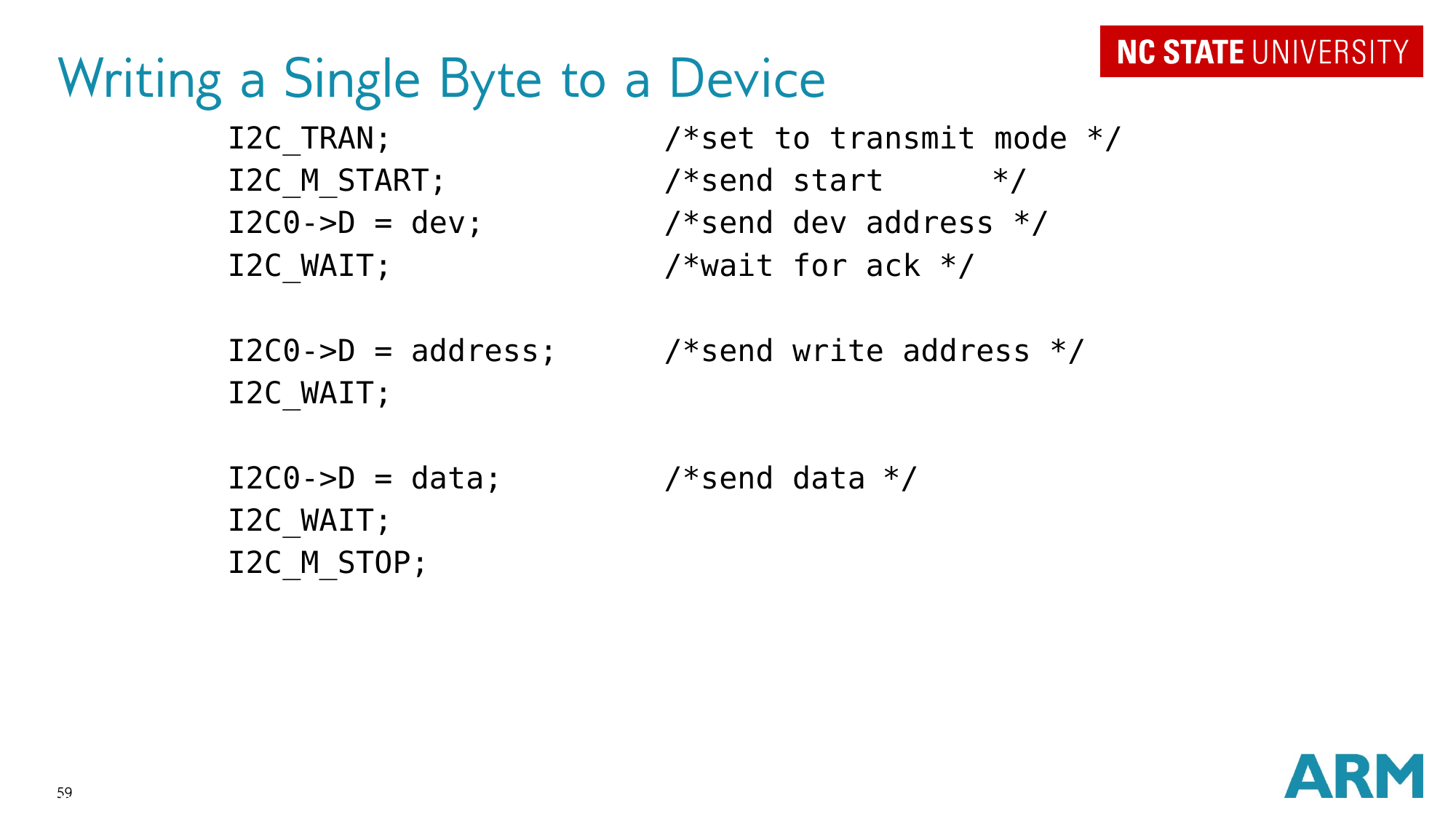

# Writing a Single Byte to a Device
I2C_TRAN;			/*set to transmit mode */
I2C_M_START;		/*send start	*/
I2C0->D = dev;  		/*send dev address */
I2C_WAIT;	 		/*wait for ack */

I2C0->D = address;	/*send write address */
I2C_WAIT;

I2C0->D = data;		/*send data	*/
I2C_WAIT;
I2C_M_STOP;